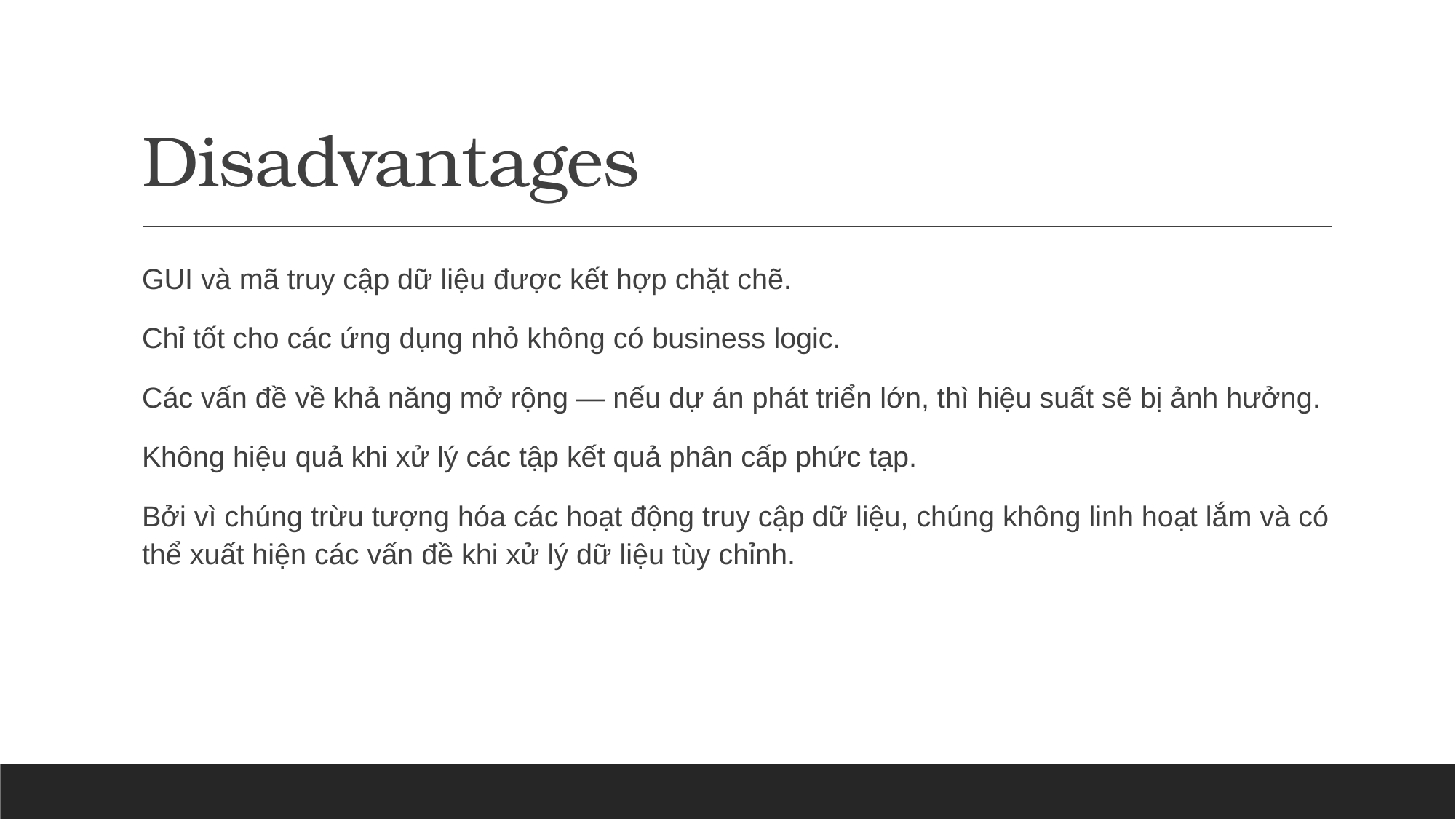

# Disadvantages
GUI và mã truy cập dữ liệu được kết hợp chặt chẽ.
Chỉ tốt cho các ứng dụng nhỏ không có business logic.
Các vấn đề về khả năng mở rộng — nếu dự án phát triển lớn, thì hiệu suất sẽ bị ảnh hưởng.
Không hiệu quả khi xử lý các tập kết quả phân cấp phức tạp.
Bởi vì chúng trừu tượng hóa các hoạt động truy cập dữ liệu, chúng không linh hoạt lắm và có thể xuất hiện các vấn đề khi xử lý dữ liệu tùy chỉnh.